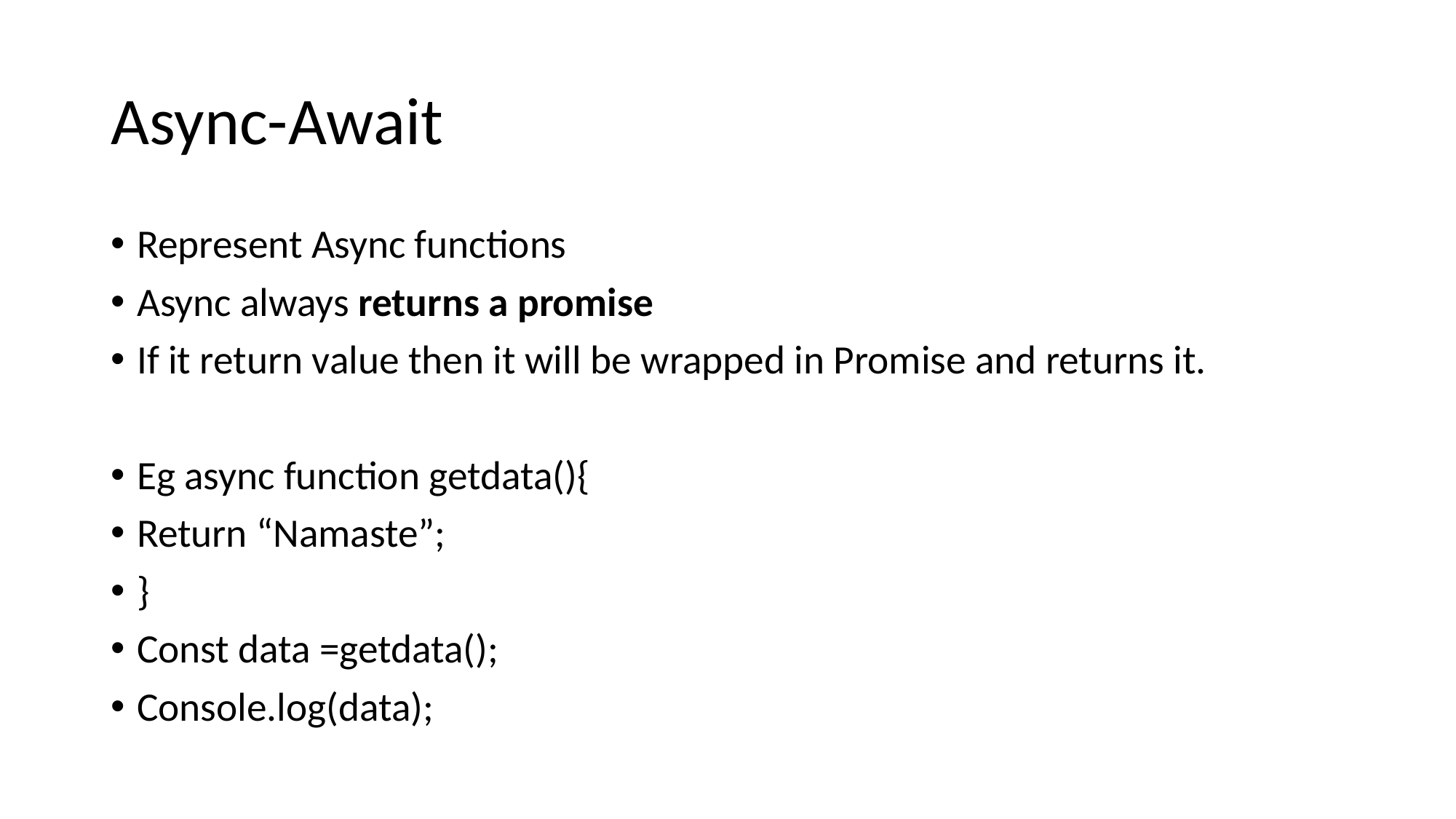

# Async-Await
Represent Async functions
Async always returns a promise
If it return value then it will be wrapped in Promise and returns it.

Eg async function getdata(){
Return “Namaste”;
}
Const data =getdata();
Console.log(data);